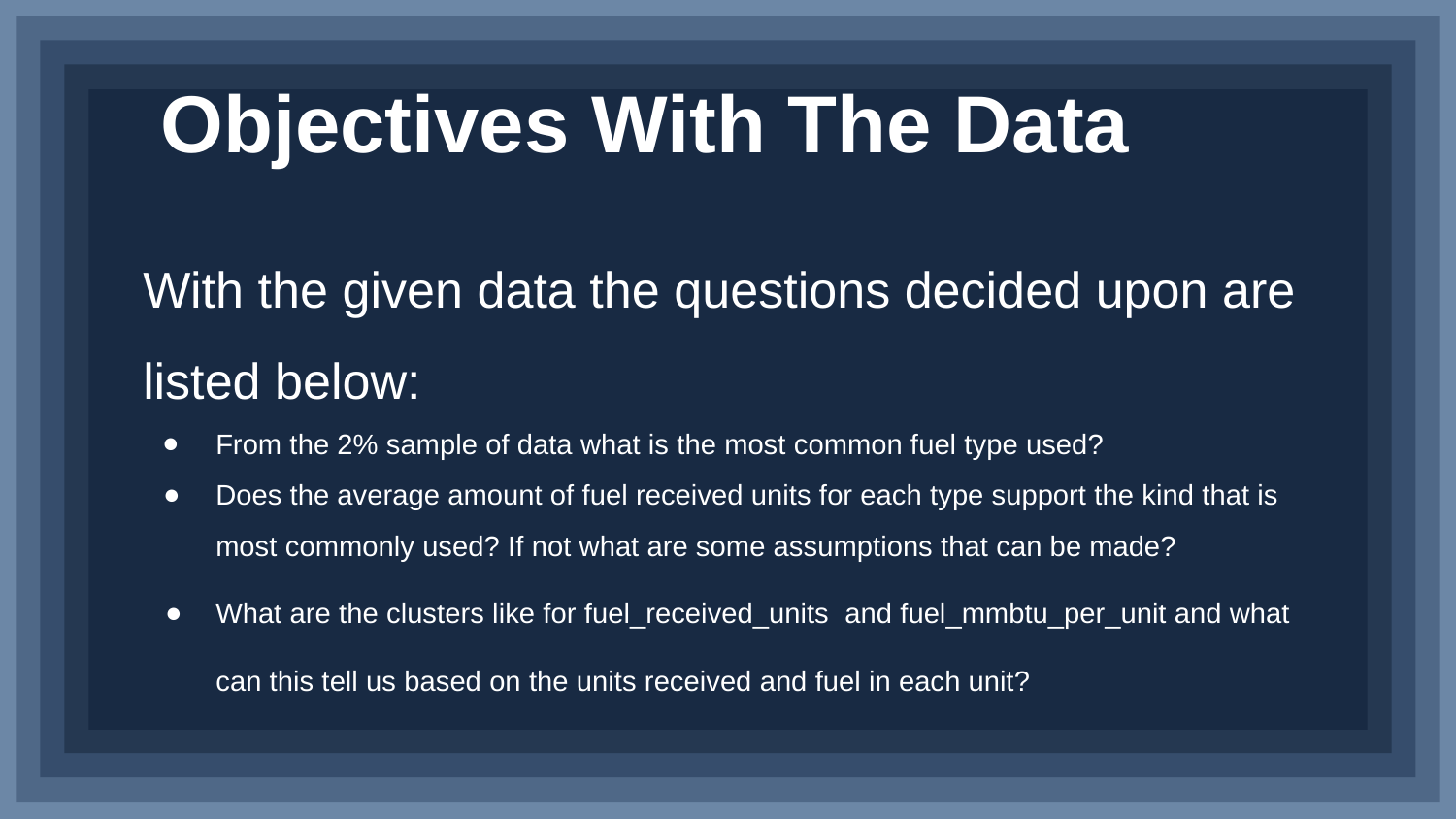

Objectives With The Data

# With the given data the questions decided upon are listed below:
From the 2% sample of data what is the most common fuel type used?
Does the average amount of fuel received units for each type support the kind that is most commonly used? If not what are some assumptions that can be made?
What are the clusters like for fuel_received_units  and fuel_mmbtu_per_unit and what can this tell us based on the units received and fuel in each unit?